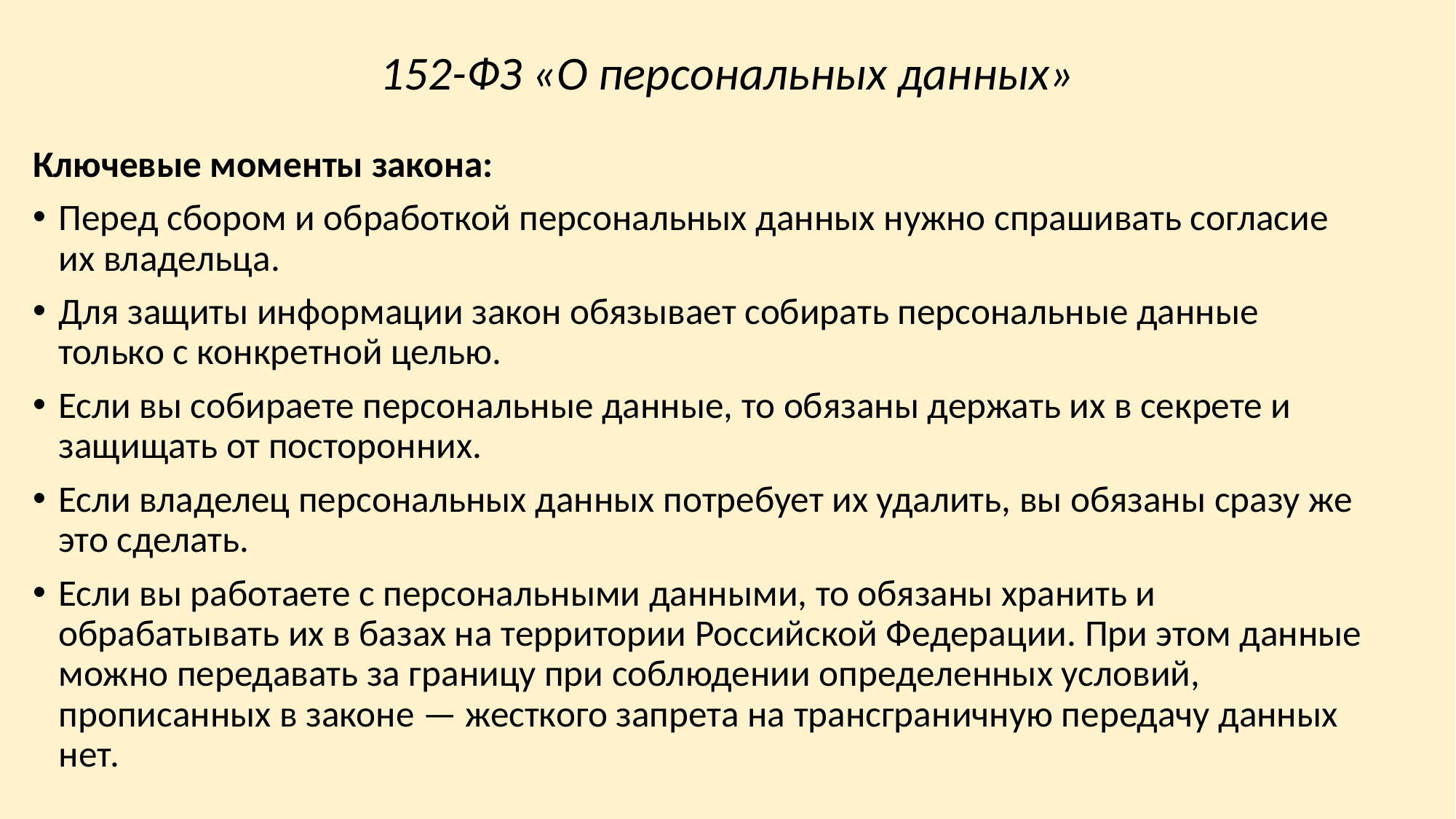

# 152-ФЗ «О персональных данных»
Ключевые моменты закона:
Перед сбором и обработкой персональных данных нужно спрашивать согласие их владельца.
Для защиты информации закон обязывает собирать персональные данные только с конкретной целью.
Если вы собираете персональные данные, то обязаны держать их в секрете и защищать от посторонних.
Если владелец персональных данных потребует их удалить, вы обязаны сразу же это сделать.
Если вы работаете с персональными данными, то обязаны хранить и обрабатывать их в базах на территории Российской Федерации. При этом данные можно передавать за границу при соблюдении определенных условий, прописанных в законе — жесткого запрета на трансграничную передачу данных нет.